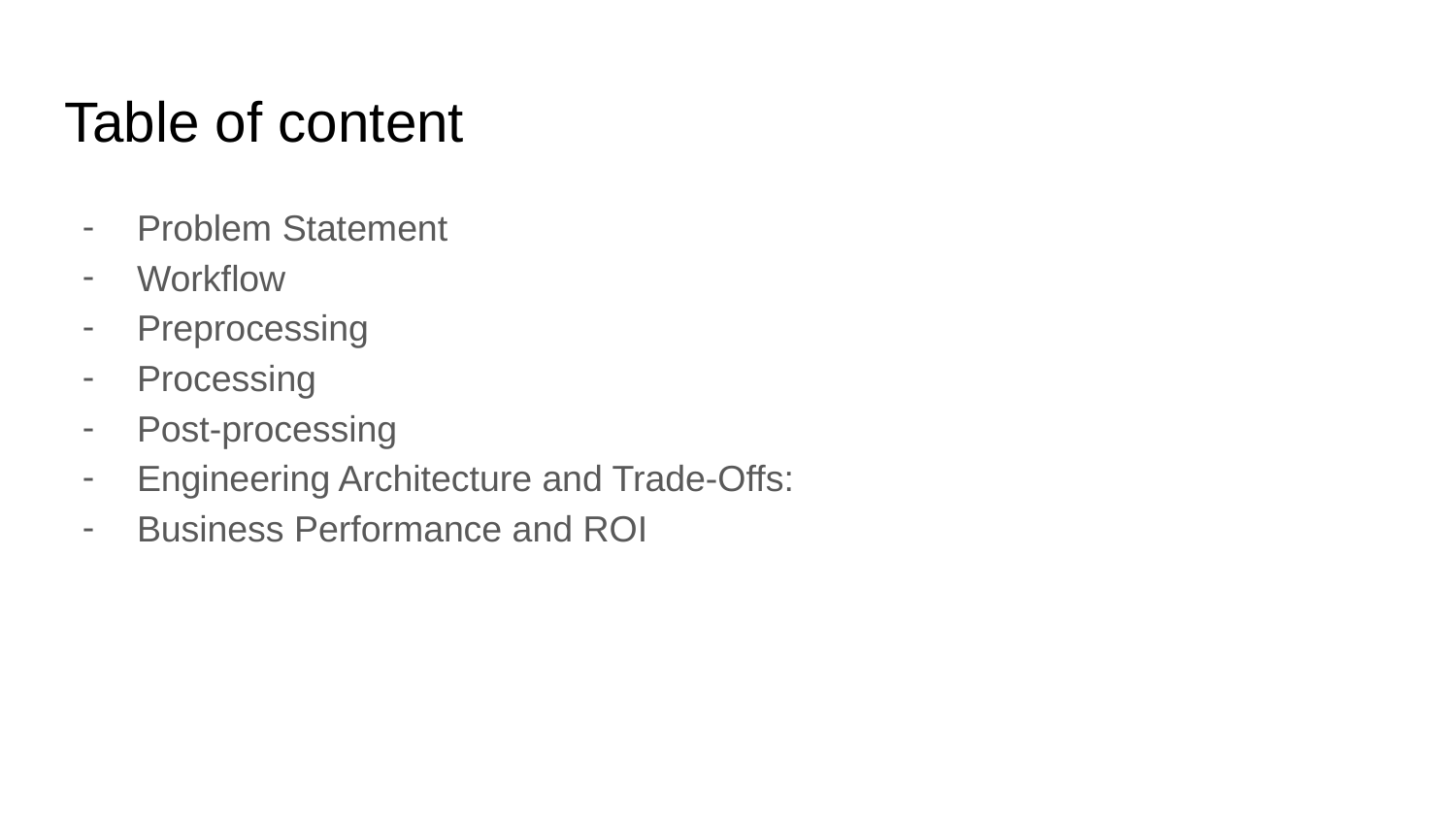

# Table of content
Problem Statement
Workflow
Preprocessing
Processing
Post-processing
Engineering Architecture and Trade-Offs:
Business Performance and ROI